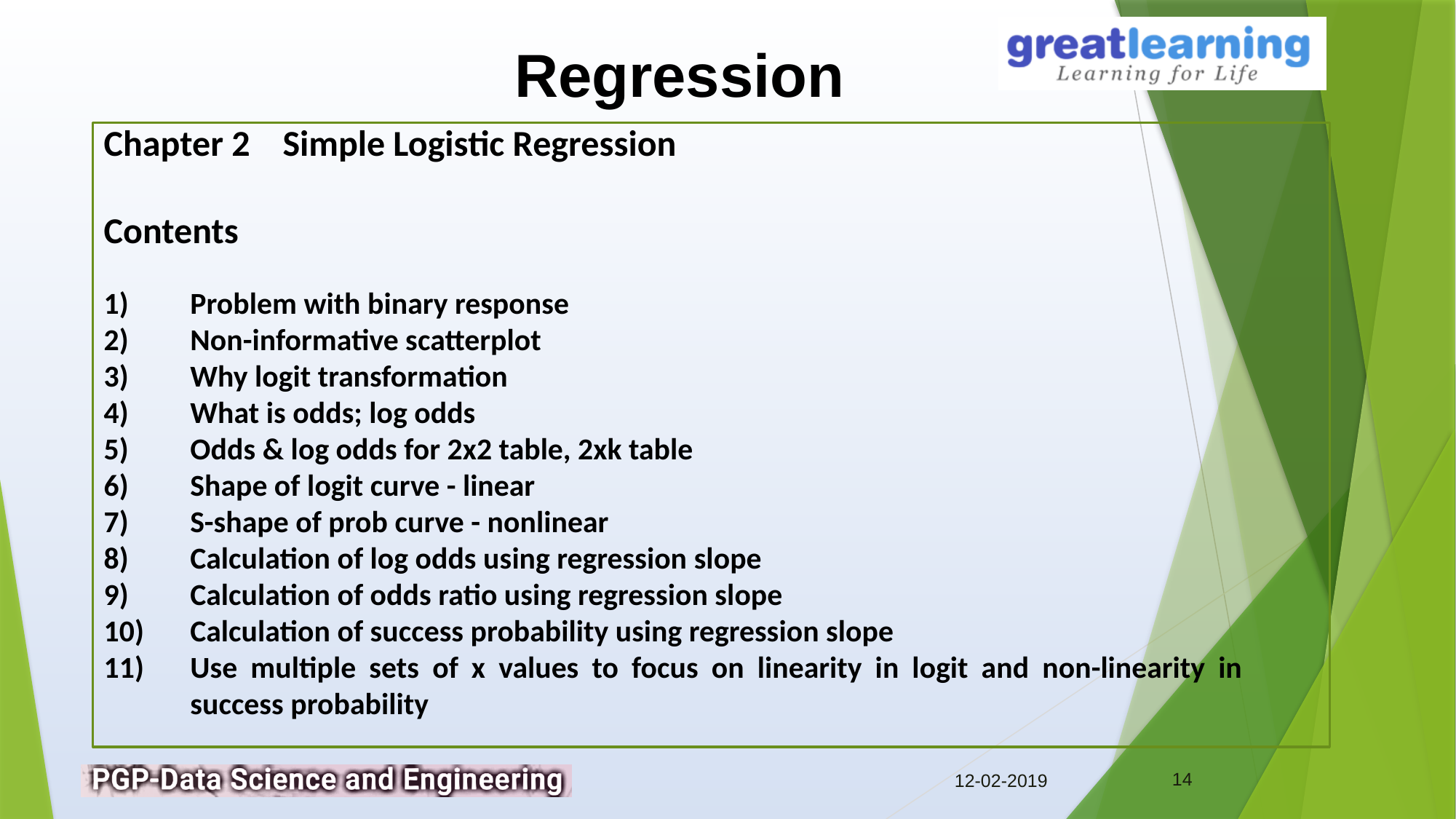

Chapter 2    Simple Logistic Regression

Contents

Problem with binary response
Non-informative scatterplot
Why logit transformation
What is odds; log odds
Odds & log odds for 2x2 table, 2xk table
Shape of logit curve - linear
S-shape of prob curve - nonlinear
Calculation of log odds using regression slope
Calculation of odds ratio using regression slope
Calculation of success probability using regression slope
Use multiple sets of x values to focus on linearity in logit and non-linearity in success probability

14
12-02-2019